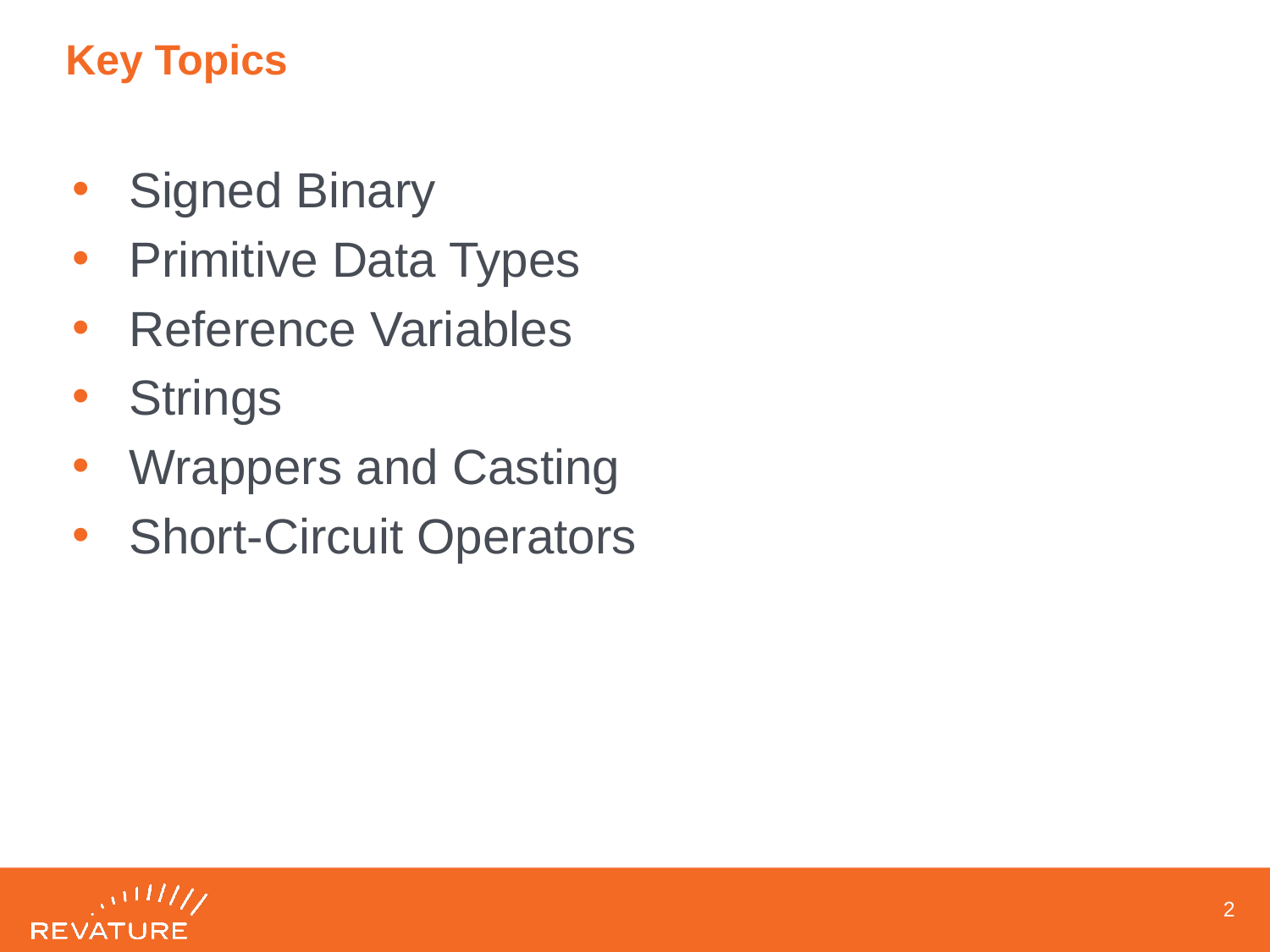

# Key Topics
Signed Binary
Primitive Data Types
Reference Variables
Strings
Wrappers and Casting
Short-Circuit Operators

2